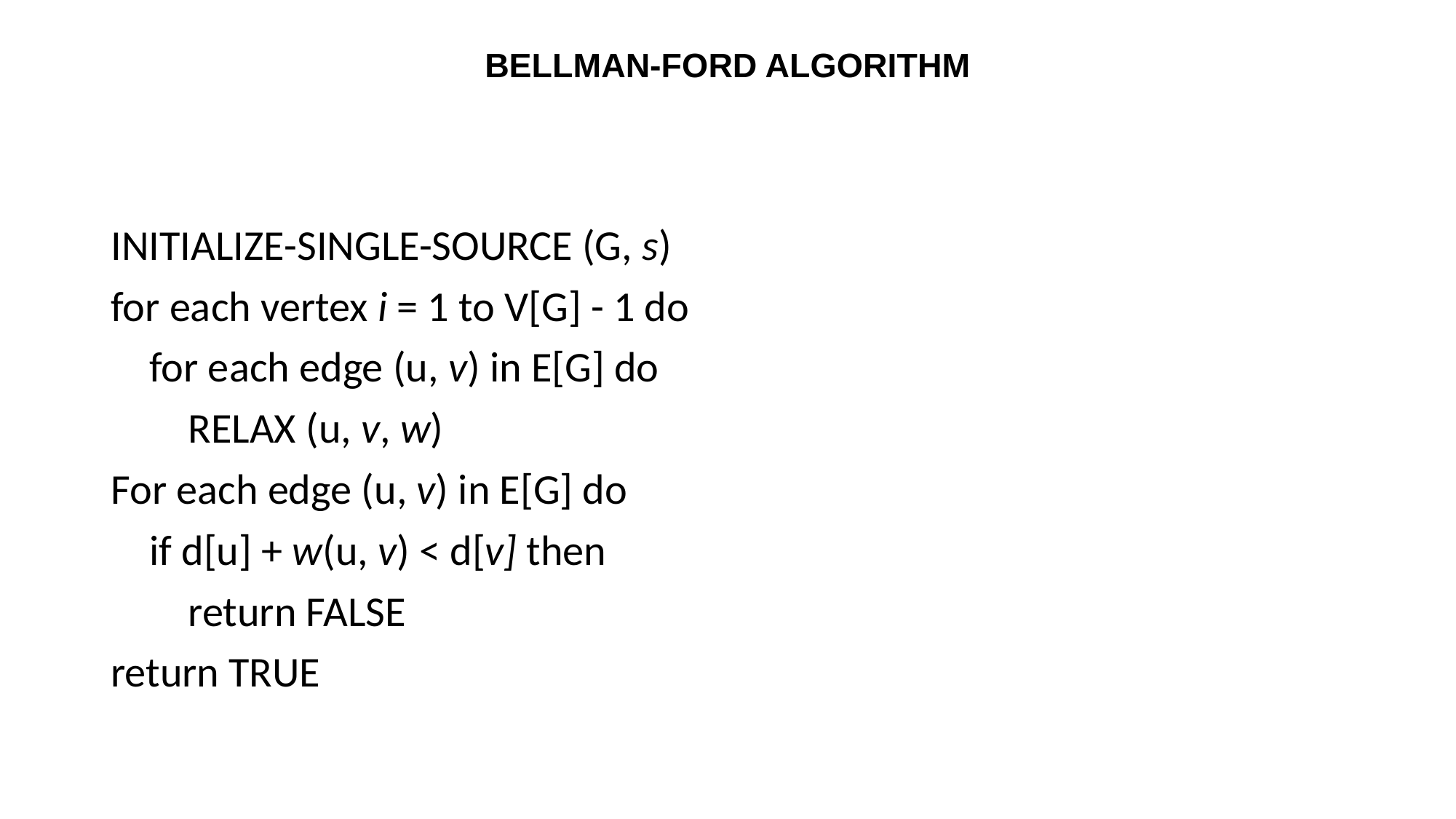

# BELLMAN-FORD ALGORITHM
INITIALIZE-SINGLE-SOURCE (G, s)
for each vertex i = 1 to V[G] - 1 do
    for each edge (u, v) in E[G] do
        RELAX (u, v, w)
For each edge (u, v) in E[G] do
    if d[u] + w(u, v) < d[v] then
        return FALSE
return TRUE